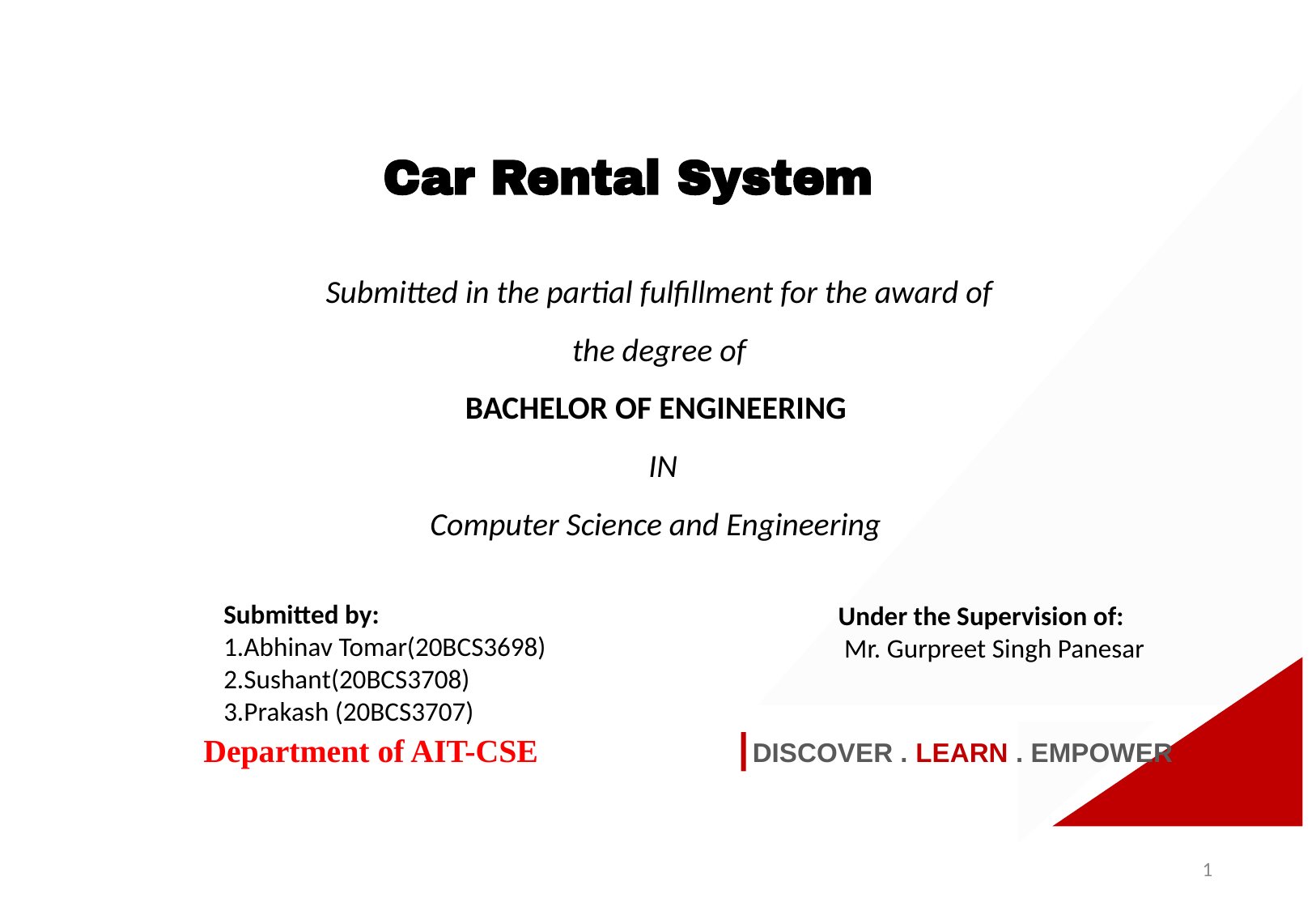

Car Rental System
Submitted in the partial fulfillment for the award of the degree of
BACHELOR OF ENGINEERING
 IN
Computer Science and Engineering
Submitted by:
1.Abhinav Tomar(20BCS3698)
2.Sushant(20BCS3708)
3.Prakash (20BCS3707)

Under the Supervision of:
 Mr. Gurpreet Singh Panesar

Department of AIT-CSE
DISCOVER . LEARN . EMPOWER

1